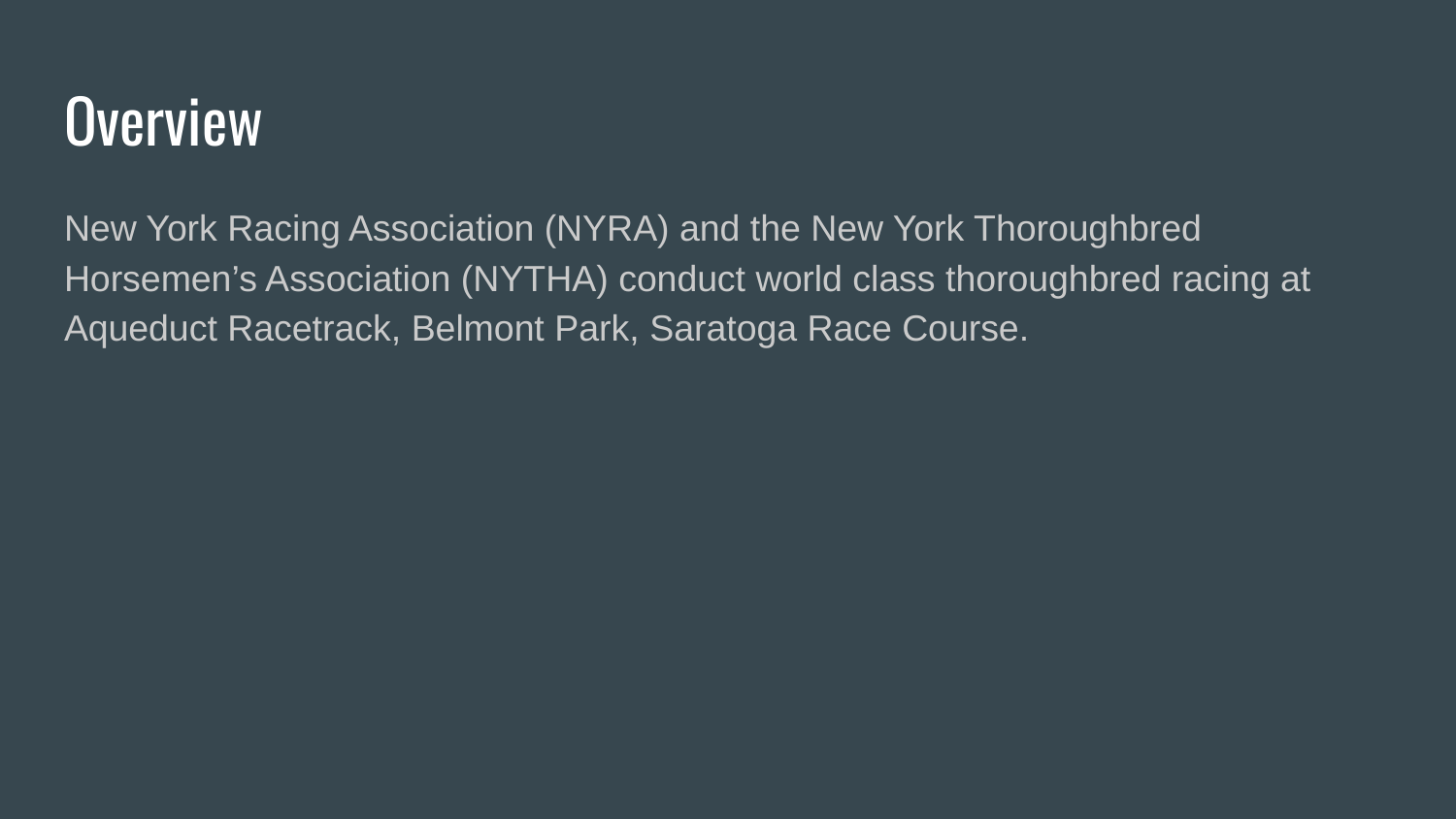

# Overview
New York Racing Association (NYRA) and the New York Thoroughbred Horsemen’s Association (NYTHA) conduct world class thoroughbred racing at Aqueduct Racetrack, Belmont Park, Saratoga Race Course.